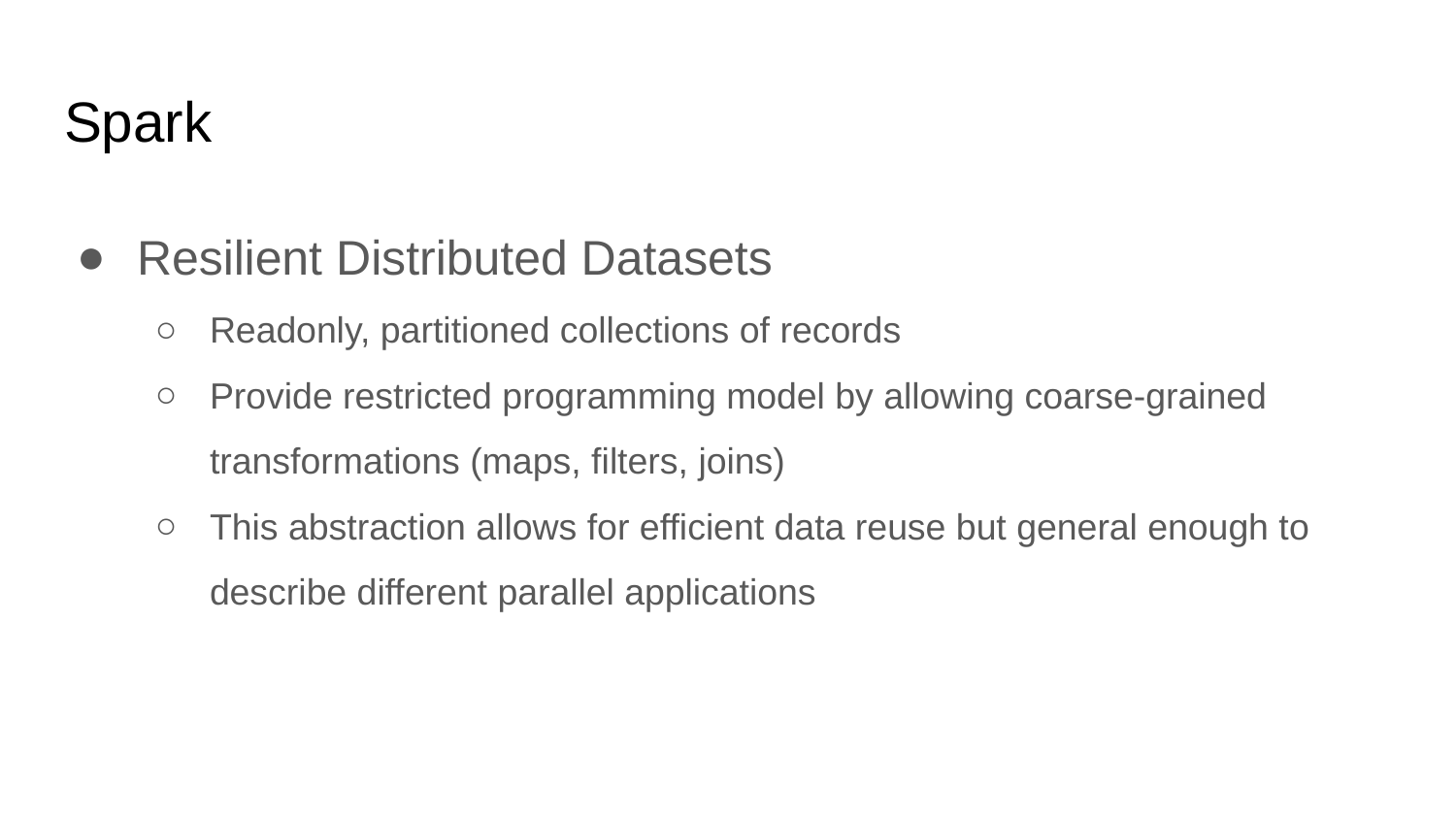

# Spark
Resilient Distributed Datasets
Readonly, partitioned collections of records
Provide restricted programming model by allowing coarse-grained transformations (maps, filters, joins)
This abstraction allows for efficient data reuse but general enough to describe different parallel applications